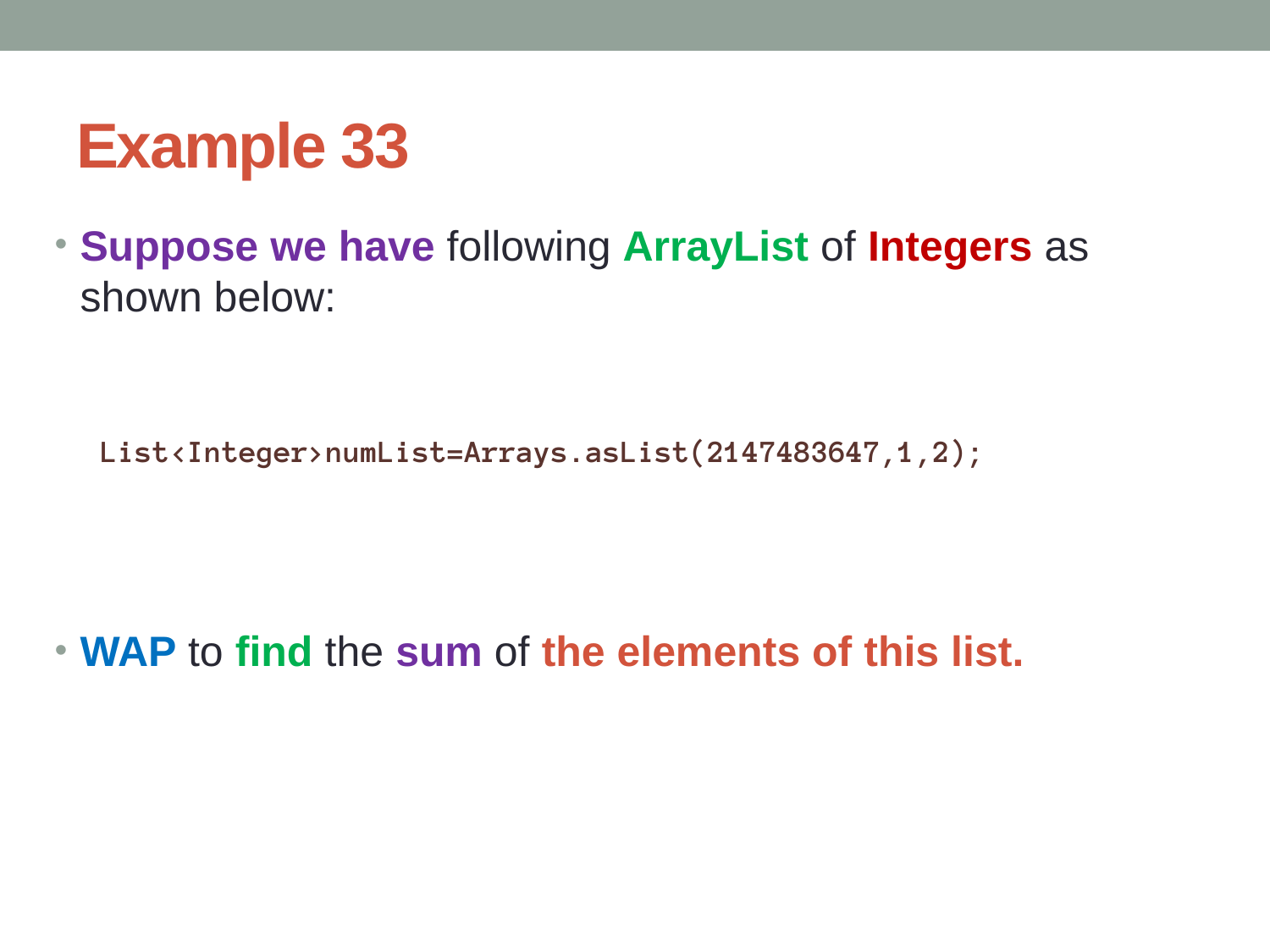

# Example 33
Suppose we have following ArrayList of Integers as shown below:

WAP to find the sum of the elements of this list.

 List<Integer>numList=Arrays.asList(2147483647,1,2);